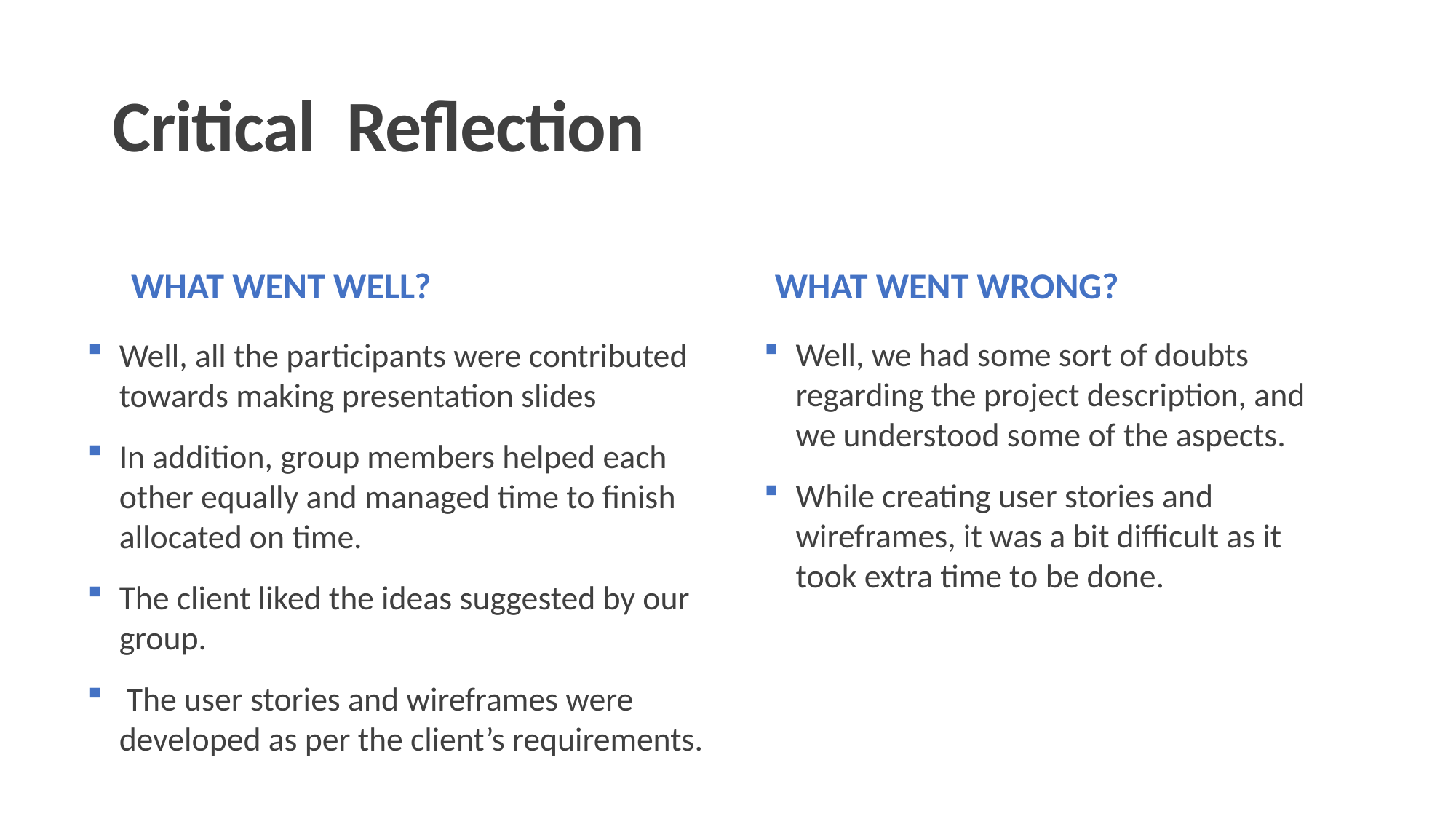

Critical  Reflection
What went well?
What went wrong?
Well, we had some sort of doubts regarding the project description, and we understood some of the aspects.
While creating user stories and wireframes, it was a bit difficult as it took extra time to be done.

Well, all the participants were contributed towards making presentation slides
In addition, group members helped each other equally and managed time to finish allocated on time.
The client liked the ideas suggested by our group.
 The user stories and wireframes were developed as per the client’s requirements.